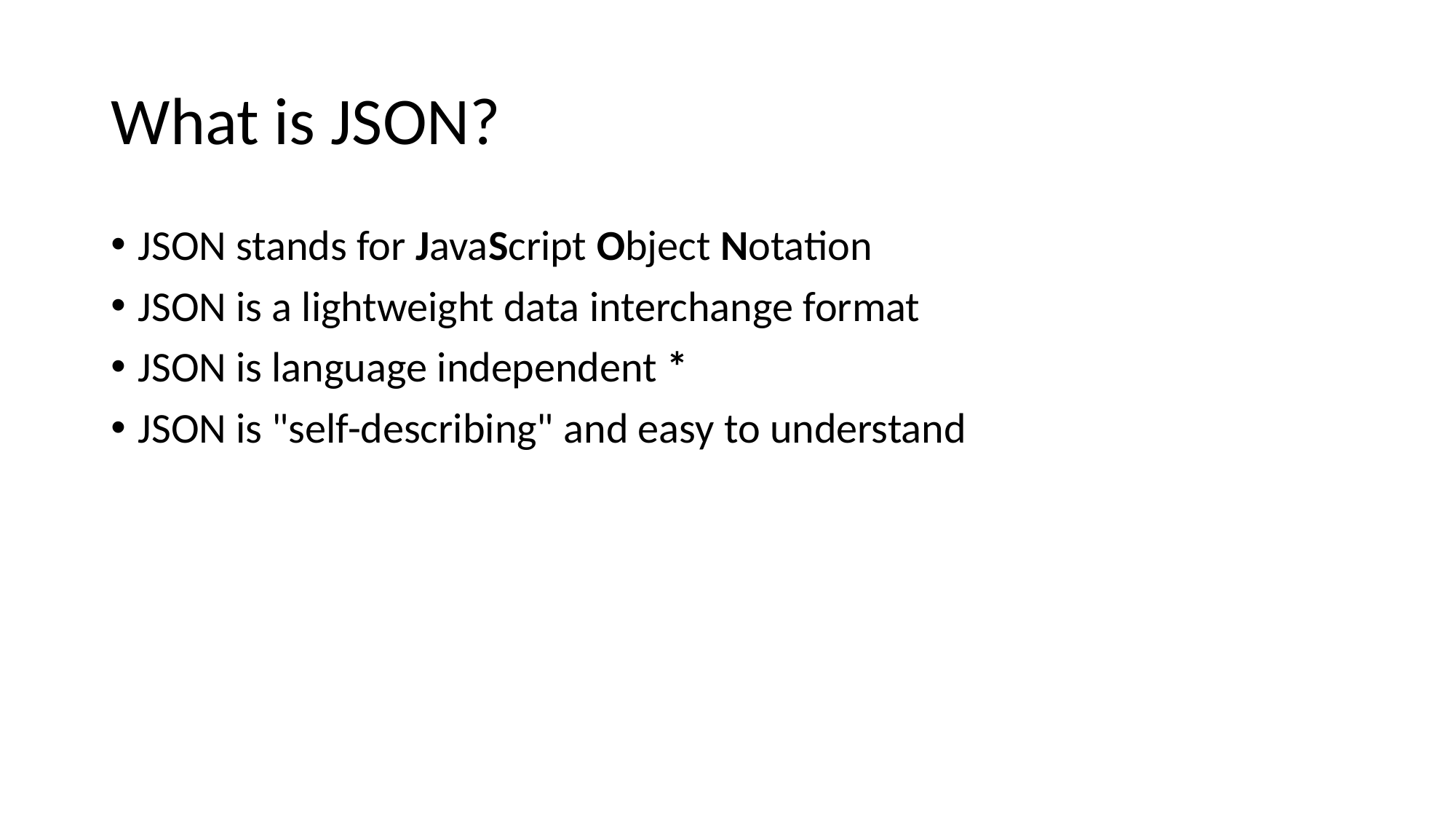

# What is JSON?
JSON stands for JavaScript Object Notation
JSON is a lightweight data interchange format
JSON is language independent *
JSON is "self-describing" and easy to understand